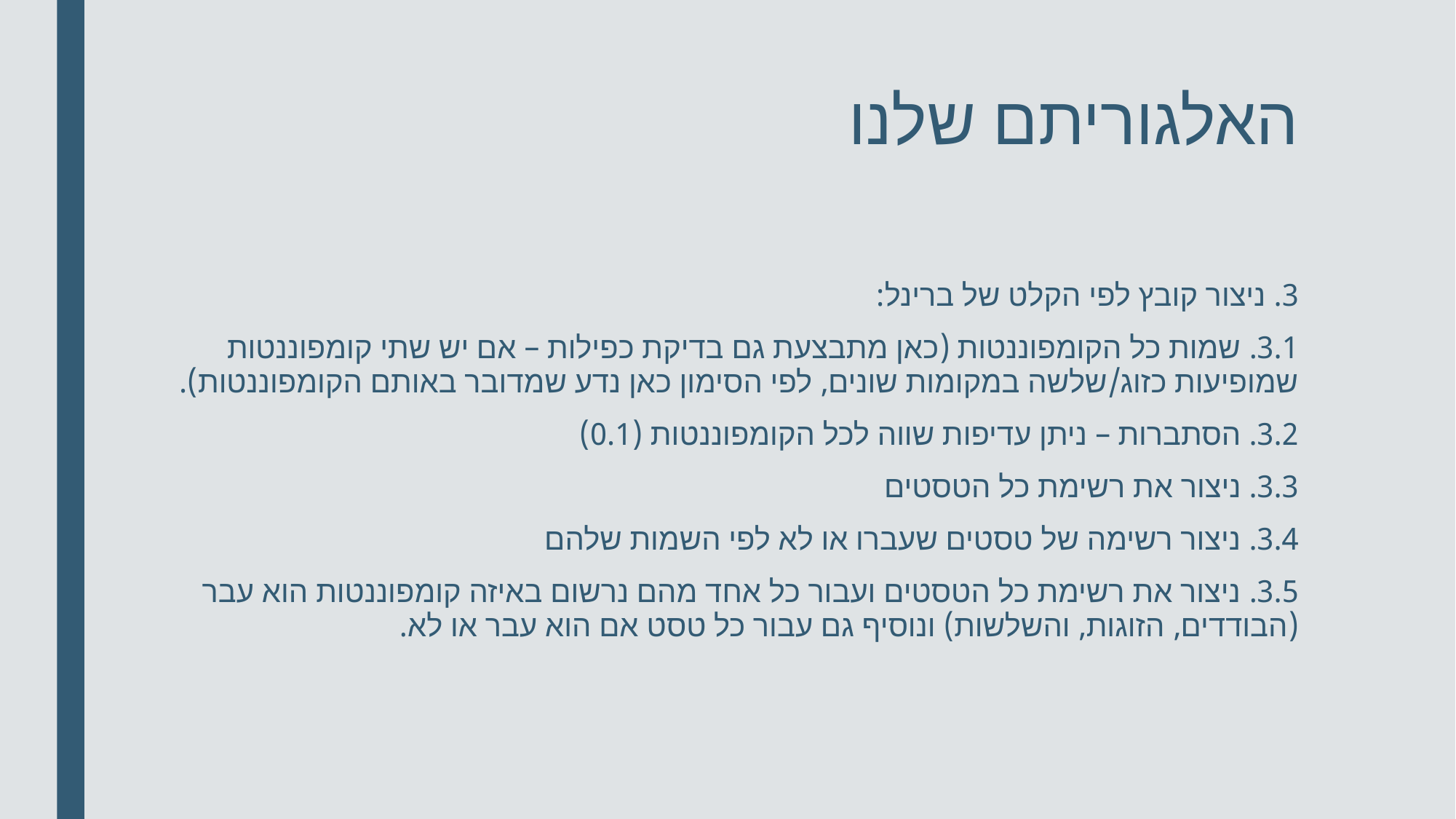

# האלגוריתם שלנו
3. ניצור קובץ לפי הקלט של ברינל:
3.1. שמות כל הקומפוננטות (כאן מתבצעת גם בדיקת כפילות – אם יש שתי קומפוננטות שמופיעות כזוג/שלשה במקומות שונים, לפי הסימון כאן נדע שמדובר באותם הקומפוננטות).
3.2. הסתברות – ניתן עדיפות שווה לכל הקומפוננטות (0.1)
3.3. ניצור את רשימת כל הטסטים
3.4. ניצור רשימה של טסטים שעברו או לא לפי השמות שלהם
3.5. ניצור את רשימת כל הטסטים ועבור כל אחד מהם נרשום באיזה קומפוננטות הוא עבר (הבודדים, הזוגות, והשלשות) ונוסיף גם עבור כל טסט אם הוא עבר או לא.